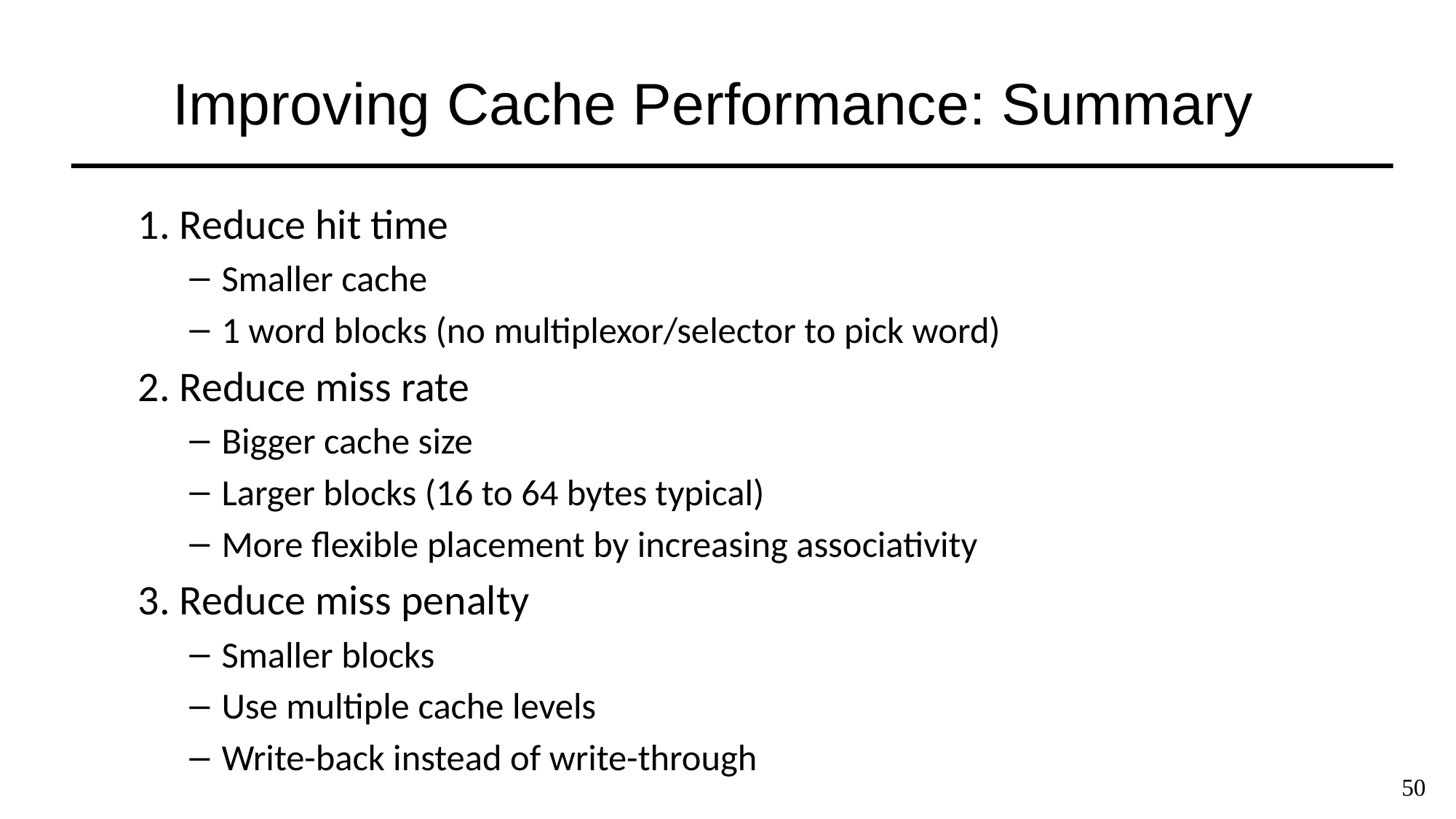

# Improving Cache Performance: Summary
1. Reduce hit time
Smaller cache
1 word blocks (no multiplexor/selector to pick word)
2. Reduce miss rate
Bigger cache size
Larger blocks (16 to 64 bytes typical)
More flexible placement by increasing associativity
3. Reduce miss penalty
Smaller blocks
Use multiple cache levels
Write-back instead of write-through
50